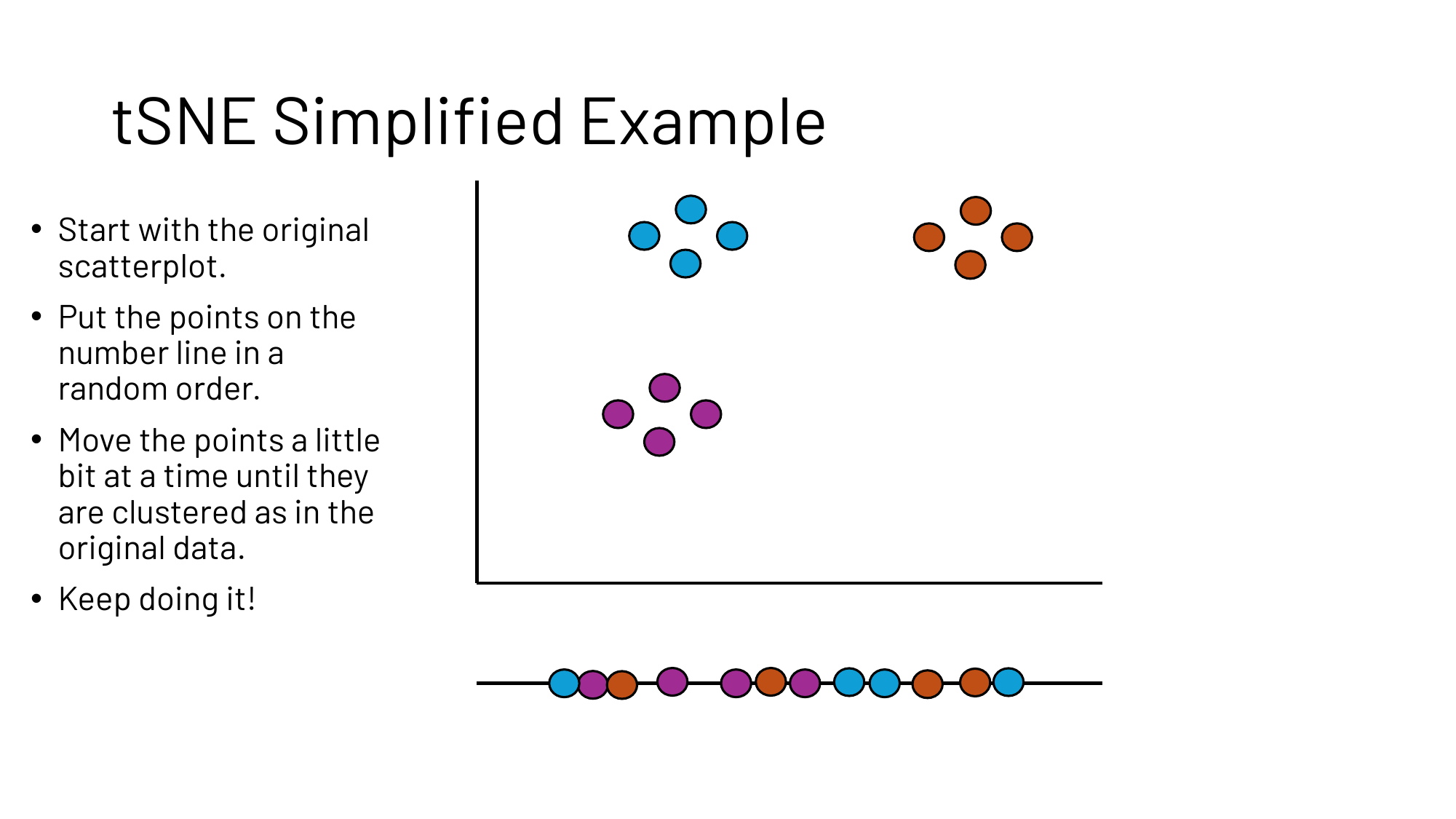

# tSNE Simplified Example

Start with the original scatterplot.
Put the points on the number line in a random order.
Move the points a little bit at a time until they are clustered as in the original data.
Keep doing it!